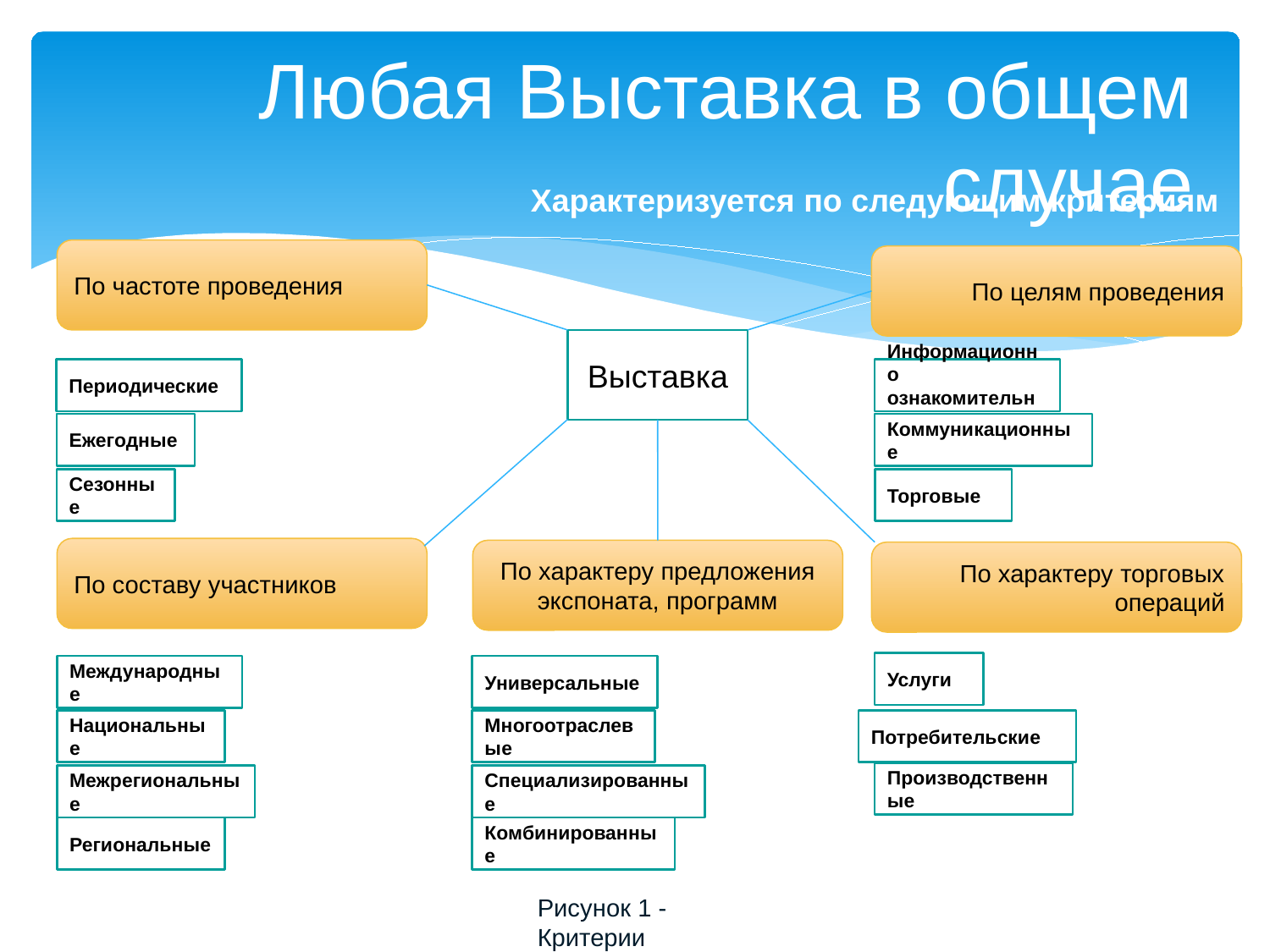

# Любая Выставка в общем случае
Характеризуется по следующим критериям
По частоте проведения
По целям проведения
Выставка
Информационно ознакомительные
Периодические
Коммуникационные
Ежегодные
Торговые
Сезонные
По составу участников
По характеру предложения экспоната, программ
По характеру торговых операций
Услуги
Международные
Универсальные
Национальные
Многоотраслевые
Потребительские
Производственные
Межрегиональные
Специализированные
Региональные
Комбинированные
Рисунок 1 - Критерии